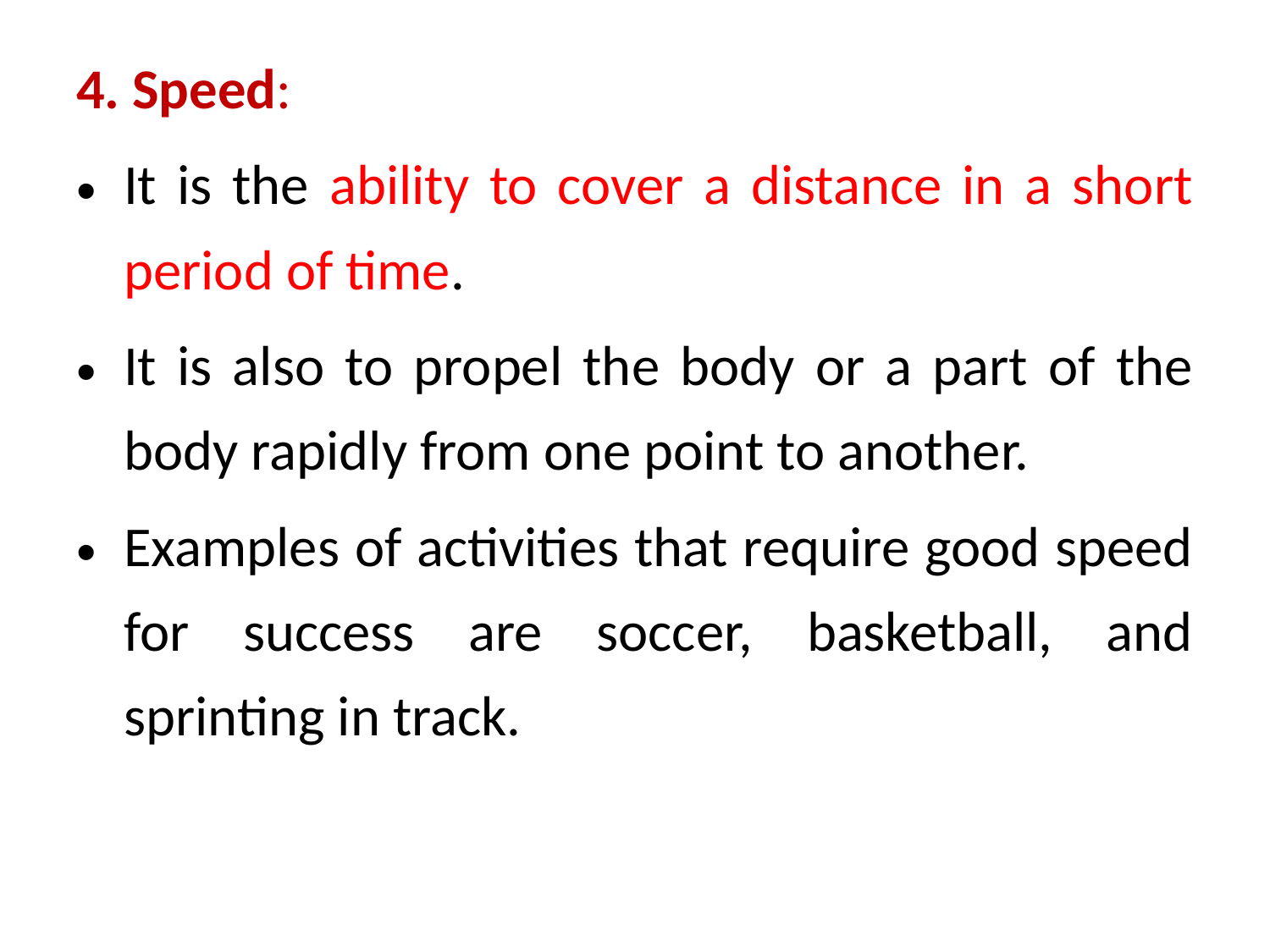

4. Speed:
It is the ability to cover a distance in a short period of time.
It is also to propel the body or a part of the body rapidly from one point to another.
Examples of activities that require good speed for success are soccer, basketball, and sprinting in track.